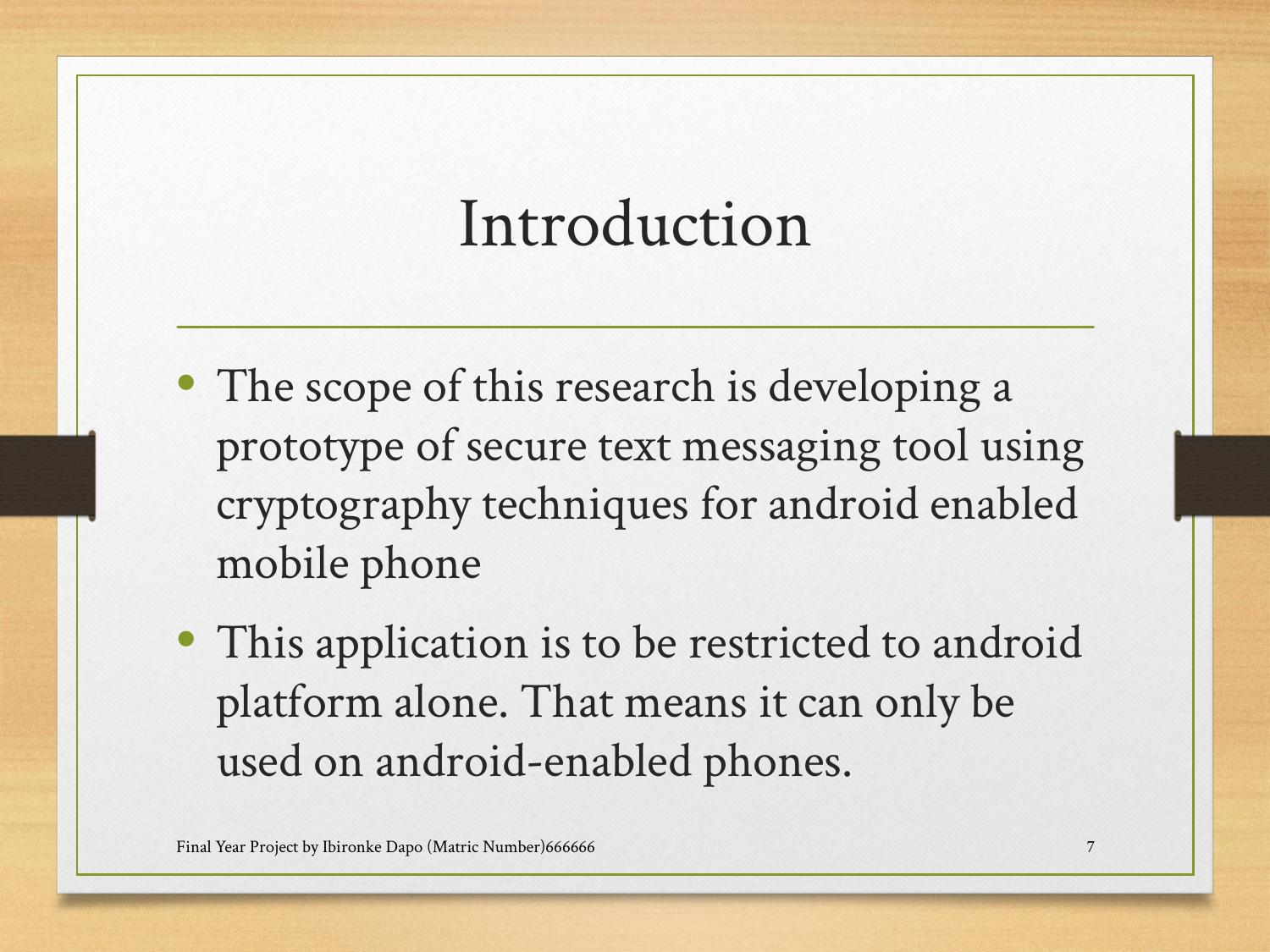

# Introduction
The scope of this research is developing a prototype of secure text messaging tool using cryptography techniques for android enabled mobile phone
This application is to be restricted to android platform alone. That means it can only be used on android-enabled phones.
Final Year Project by Ibironke Dapo (Matric Number)666666
7